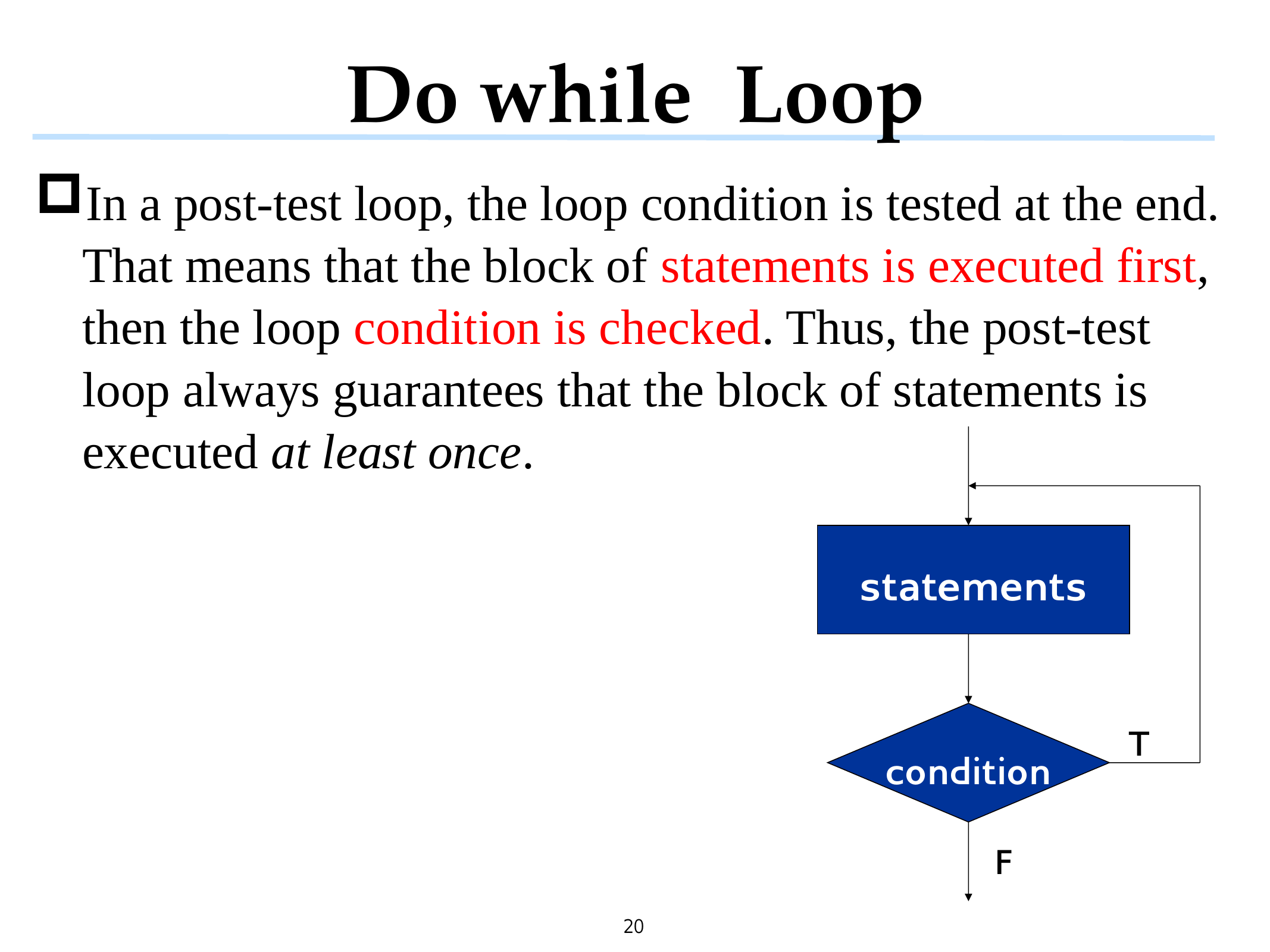

# Do while  Loop
In a post-test loop, the loop condition is tested at the end. That means that the block of statements is executed first, then the loop condition is checked. Thus, the post-test loop always guarantees that the block of statements is executed at least once.

statements

condition
T

F
20